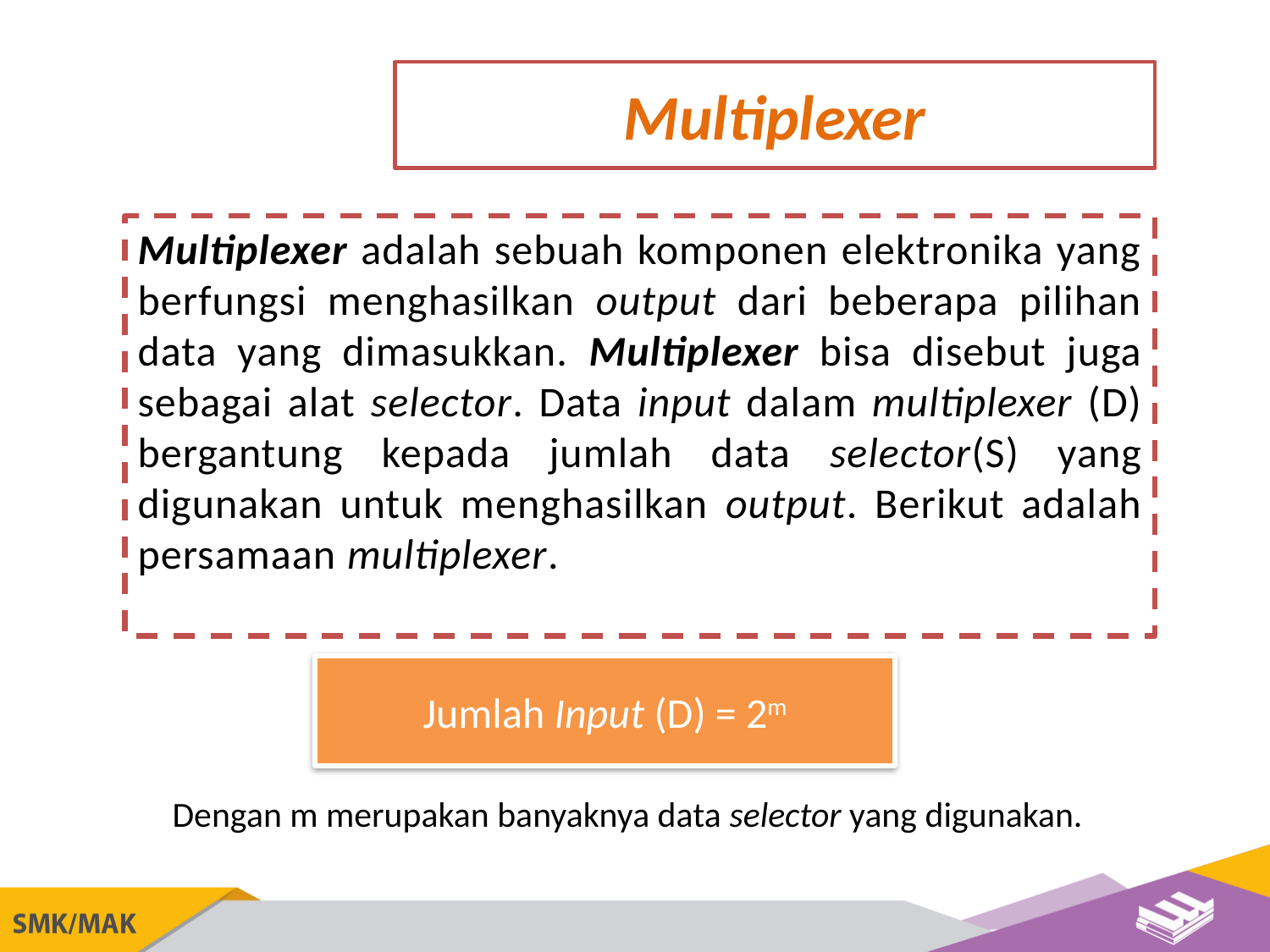

Multiplexer
Multiplexer adalah sebuah komponen elektronika yang berfungsi menghasilkan output dari beberapa pilihan data yang dimasukkan. Multiplexer bisa disebut juga sebagai alat selector. Data input dalam multiplexer (D) bergantung kepada jumlah data selector(S) yang digunakan untuk menghasilkan output. Berikut adalah persamaan multiplexer.
Jumlah Input (D) = 2m
Dengan m merupakan banyaknya data selector yang digunakan.